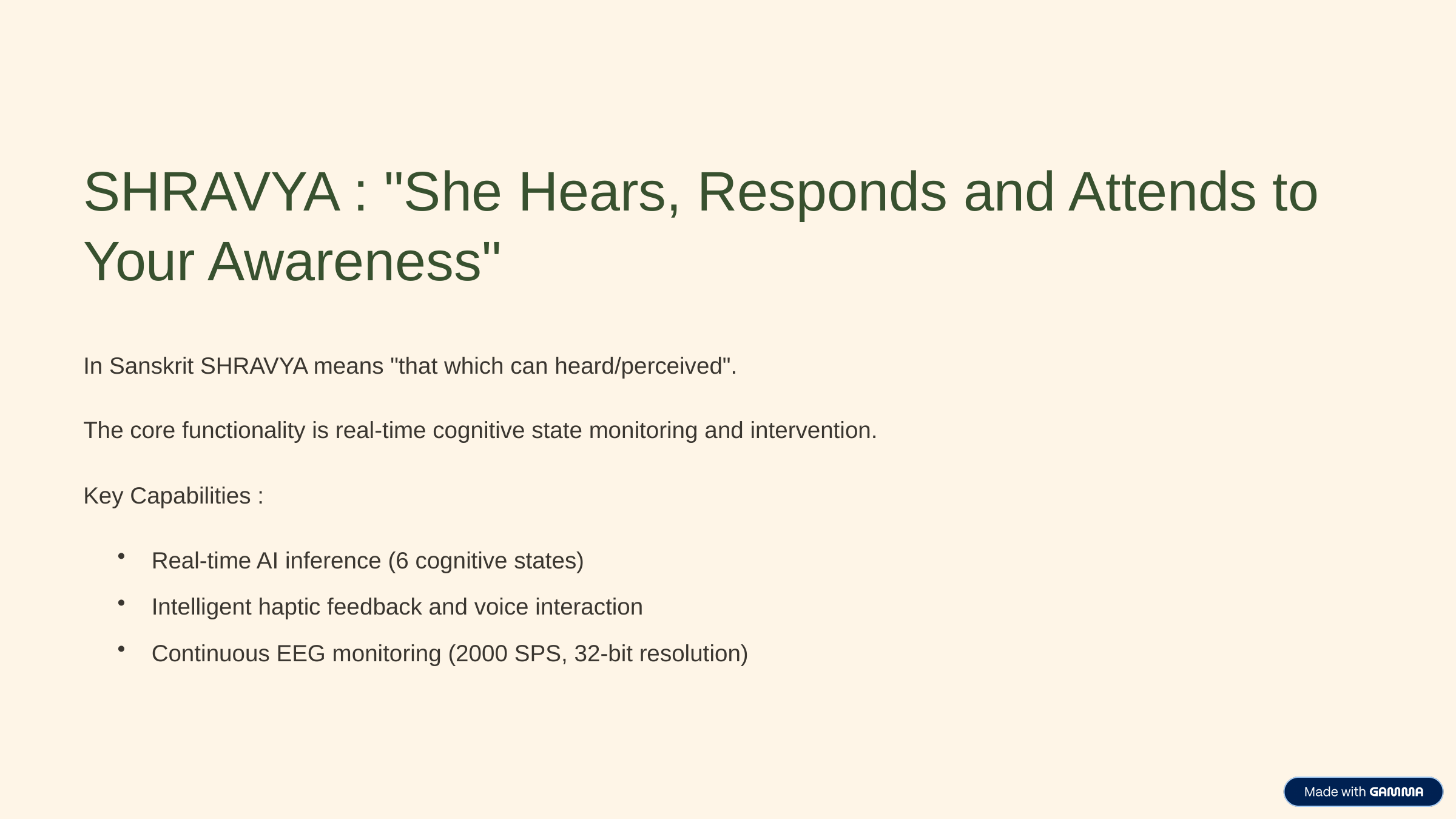

SHRAVYA : "She Hears, Responds and Attends to Your Awareness"
In Sanskrit SHRAVYA means "that which can heard/perceived".
The core functionality is real-time cognitive state monitoring and intervention.
Key Capabilities :
Real-time AI inference (6 cognitive states)
Intelligent haptic feedback and voice interaction
Continuous EEG monitoring (2000 SPS, 32-bit resolution)